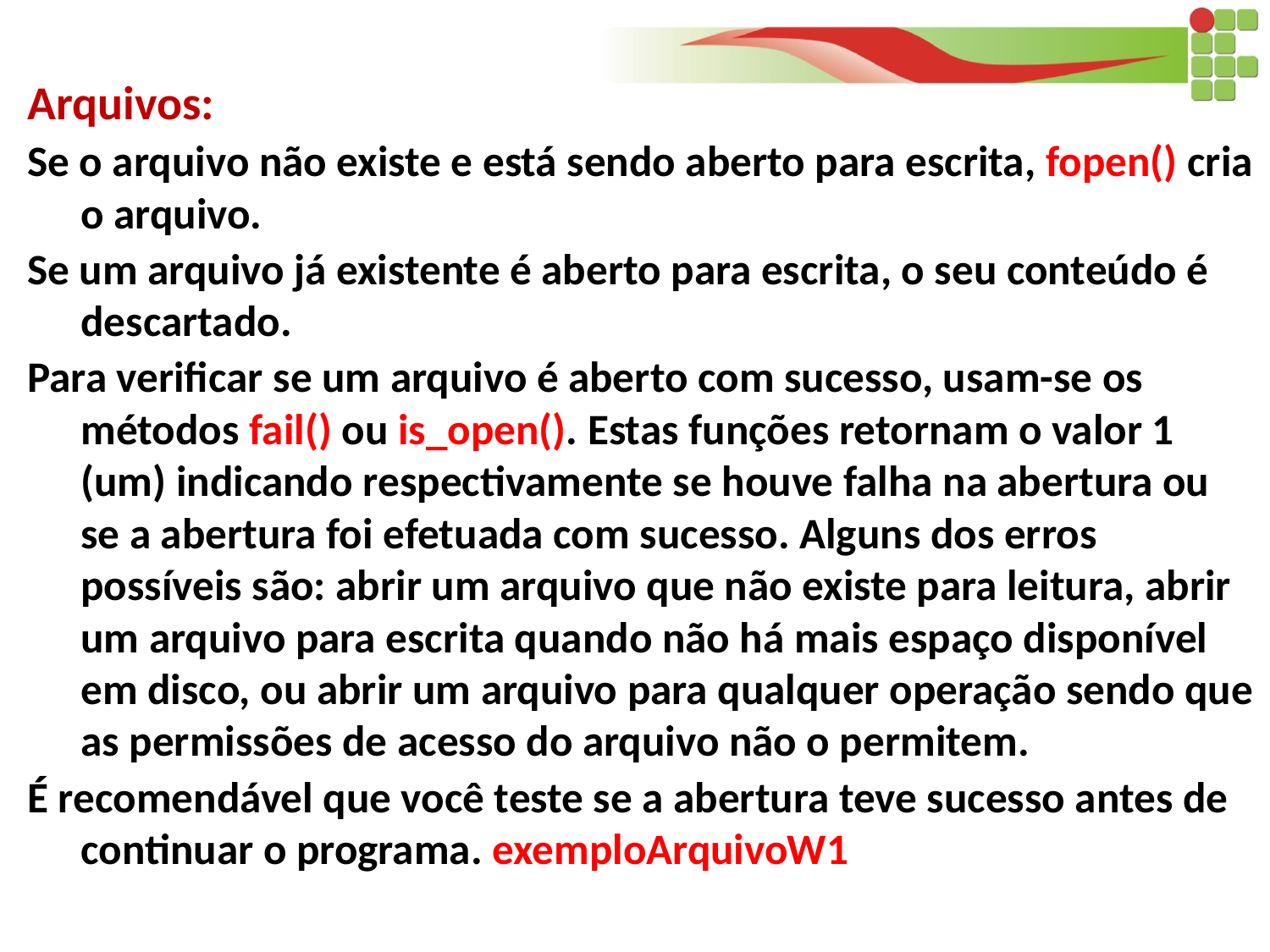

Arquivos:
Se o arquivo não existe e está sendo aberto para escrita, fopen() cria o arquivo.
Se um arquivo já existente é aberto para escrita, o seu conteúdo é descartado.
Para verificar se um arquivo é aberto com sucesso, usam-se os métodos fail() ou is_open(). Estas funções retornam o valor 1 (um) indicando respectivamente se houve falha na abertura ou se a abertura foi efetuada com sucesso. Alguns dos erros possíveis são: abrir um arquivo que não existe para leitura, abrir um arquivo para escrita quando não há mais espaço disponível em disco, ou abrir um arquivo para qualquer operação sendo que as permissões de acesso do arquivo não o permitem.
É recomendável que você teste se a abertura teve sucesso antes de continuar o programa. exemploArquivoW1